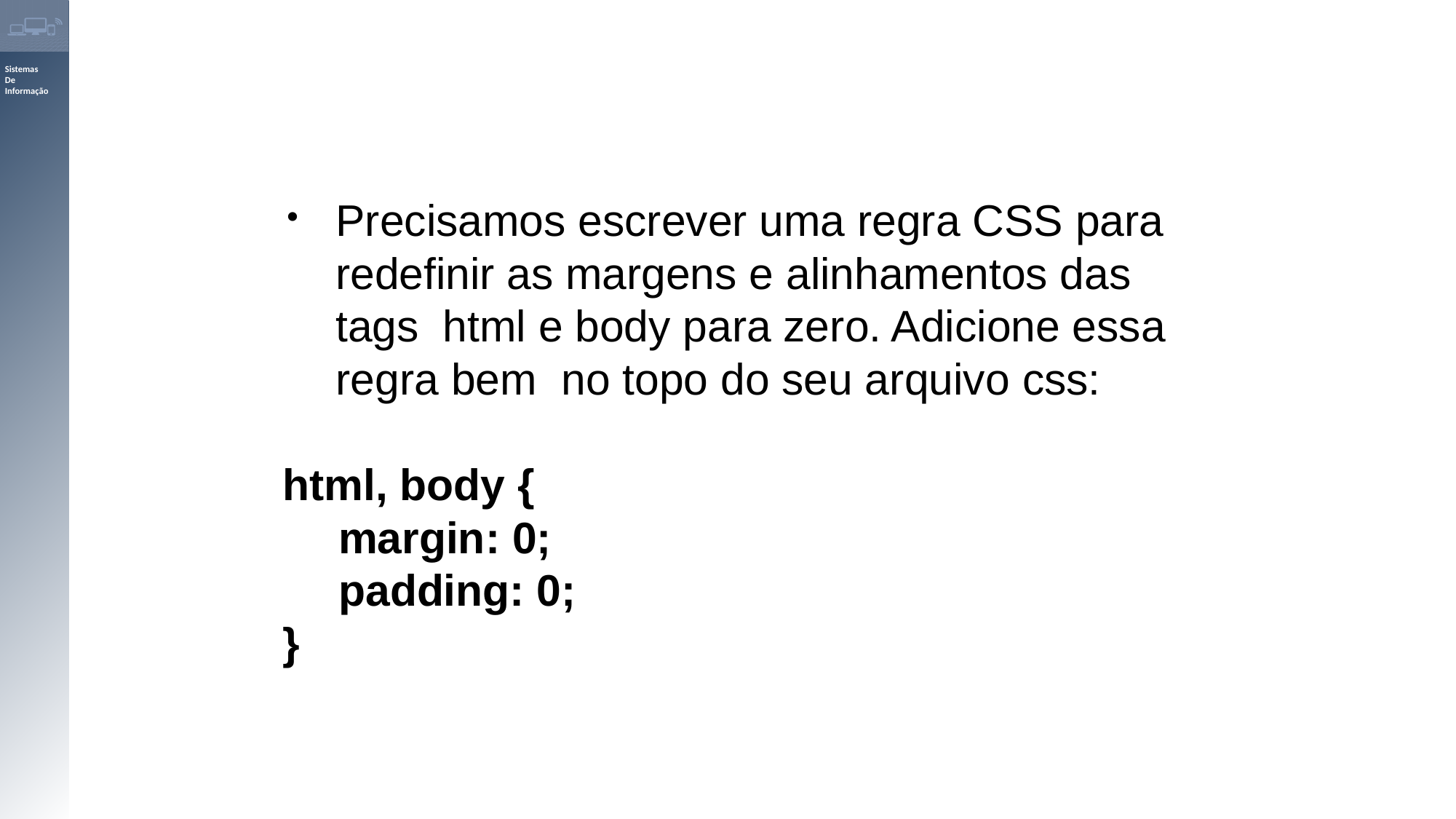

Precisamos escrever uma regra CSS para  redefinir as margens e alinhamentos das tags  html e body para zero. Adicione essa regra bem  no topo do seu arquivo css:

html, body {
	margin: 0;
	padding: 0;
}
●